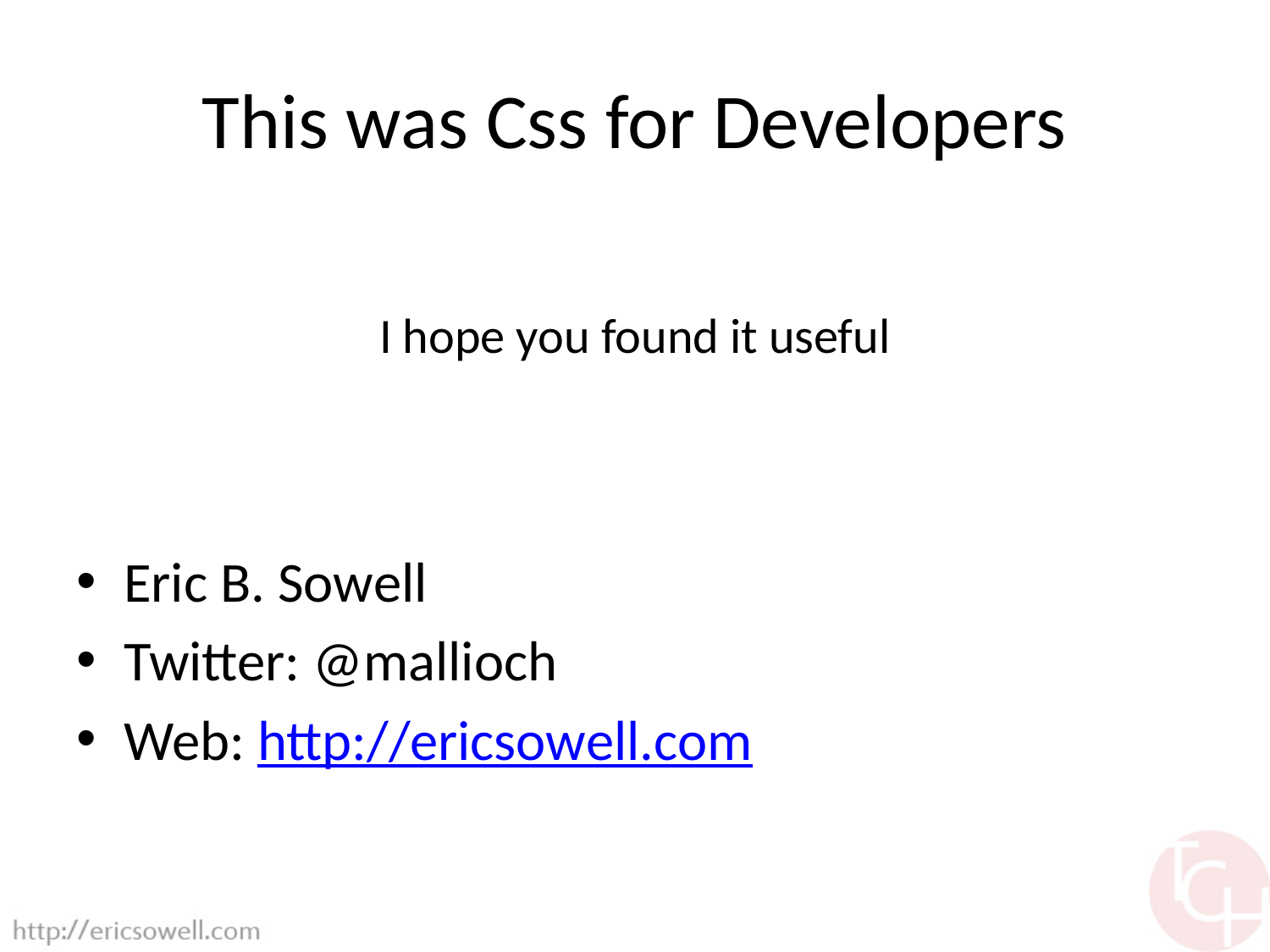

# This was Css for Developers
I hope you found it useful
Eric B. Sowell
Twitter: @mallioch
Web: http://ericsowell.com